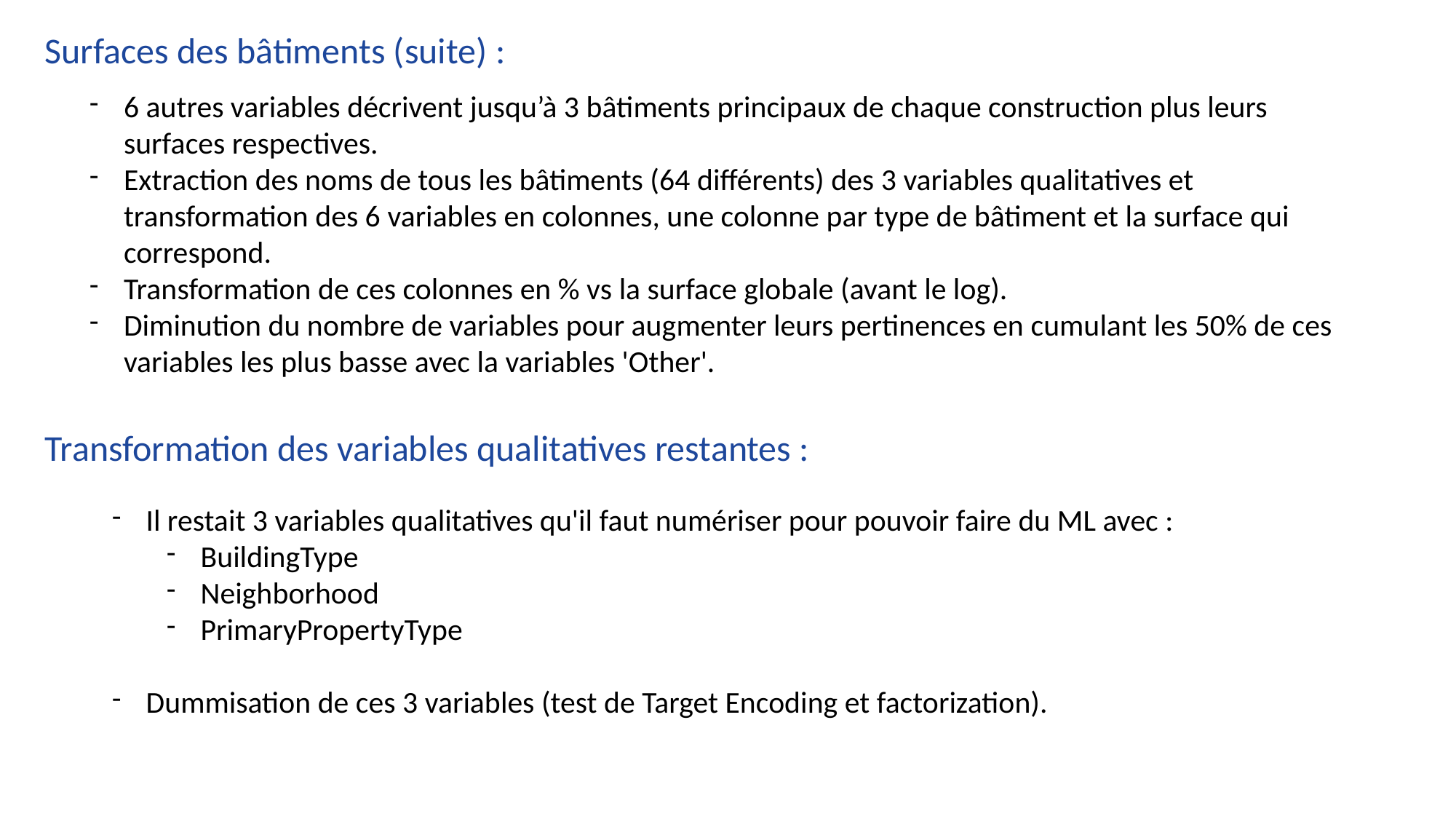

Surfaces des bâtiments (suite) :
6 autres variables décrivent jusqu’à 3 bâtiments principaux de chaque construction plus leurs surfaces respectives.
Extraction des noms de tous les bâtiments (64 différents) des 3 variables qualitatives et transformation des 6 variables en colonnes, une colonne par type de bâtiment et la surface qui correspond.
Transformation de ces colonnes en % vs la surface globale (avant le log).
Diminution du nombre de variables pour augmenter leurs pertinences en cumulant les 50% de ces variables les plus basse avec la variables 'Other'.
Transformation des variables qualitatives restantes :
Il restait 3 variables qualitatives qu'il faut numériser pour pouvoir faire du ML avec :
BuildingType
Neighborhood
PrimaryPropertyType

Dummisation de ces 3 variables (test de Target Encoding et factorization).